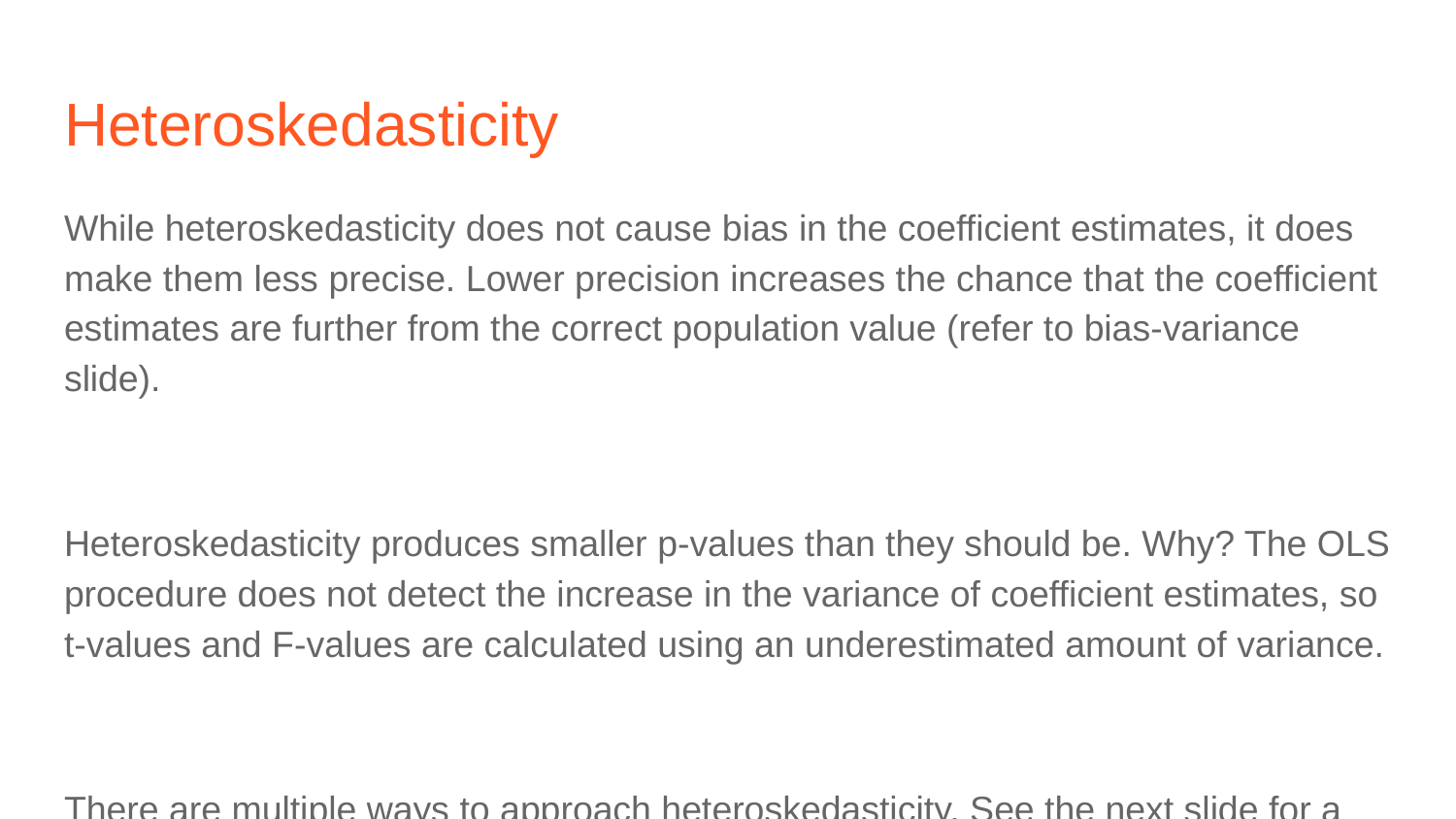

# Heteroskedasticity
While heteroskedasticity does not cause bias in the coefficient estimates, it does make them less precise. Lower precision increases the chance that the coefficient estimates are further from the correct population value (refer to bias-variance slide).

Heteroskedasticity produces smaller p-values than they should be. Why? The OLS procedure does not detect the increase in the variance of coefficient estimates, so t-values and F-values are calculated using an underestimated amount of variance.

There are multiple ways to approach heteroskedasticity. See the next slide for a list.